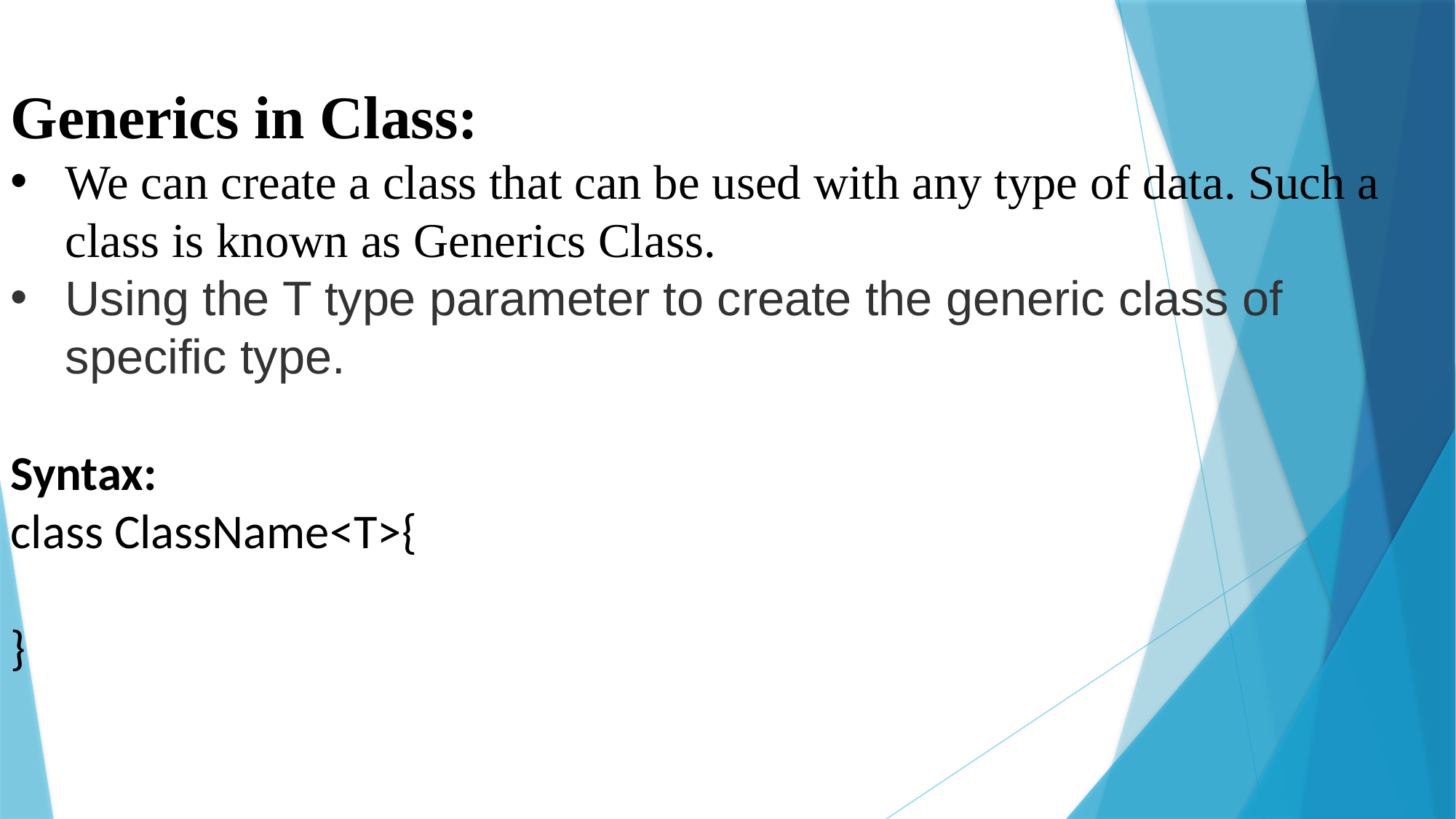

Generics in Class:
We can create a class that can be used with any type of data. Such a class is known as Generics Class.
Using the T type parameter to create the generic class of specific type.

Syntax:
class ClassName<T>{

}